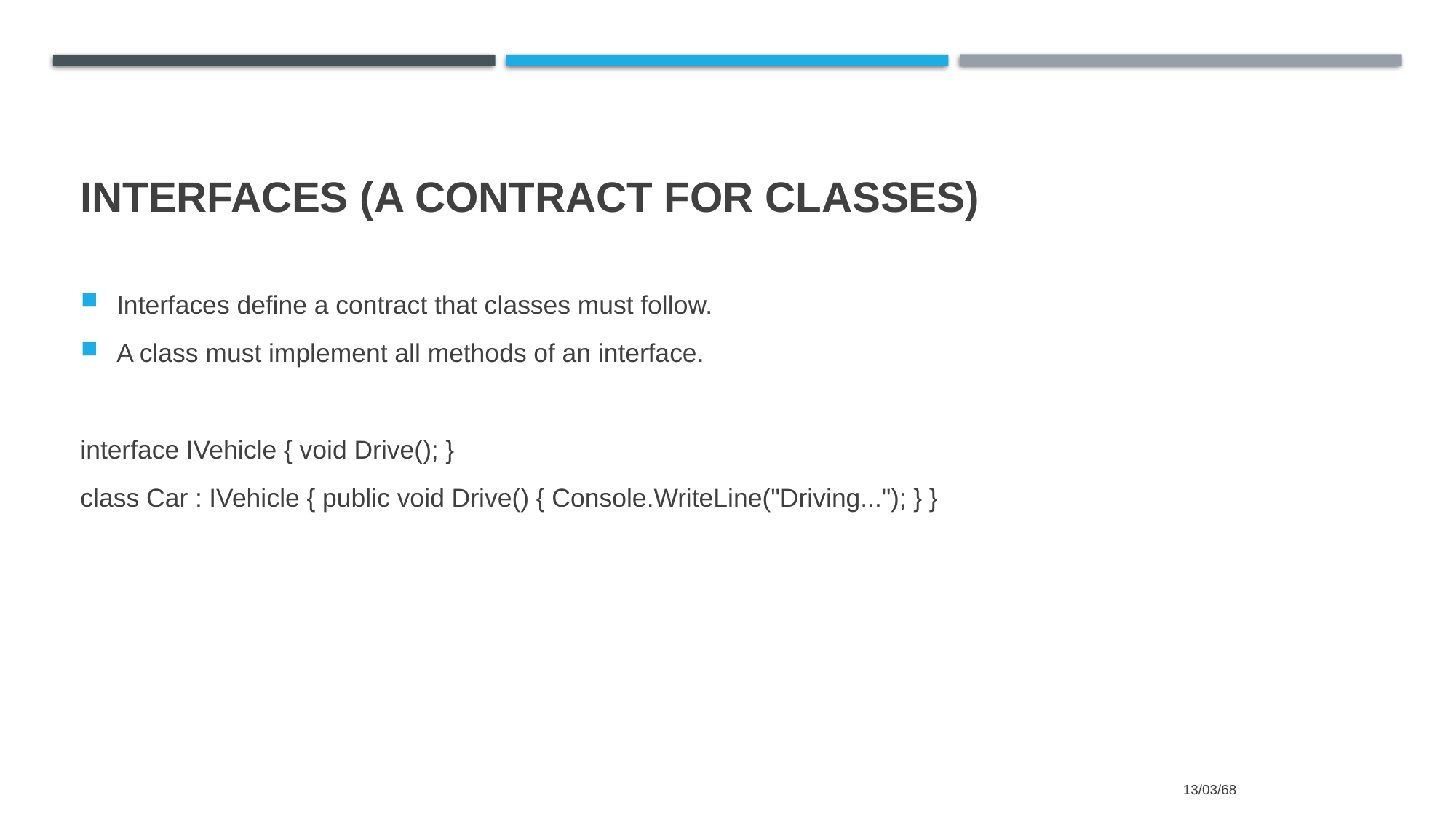

# Interfaces (A Contract for Classes)
Interfaces define a contract that classes must follow.
A class must implement all methods of an interface.

interface IVehicle { void Drive(); }
class Car : IVehicle { public void Drive() { Console.WriteLine("Driving..."); } }

13/03/68